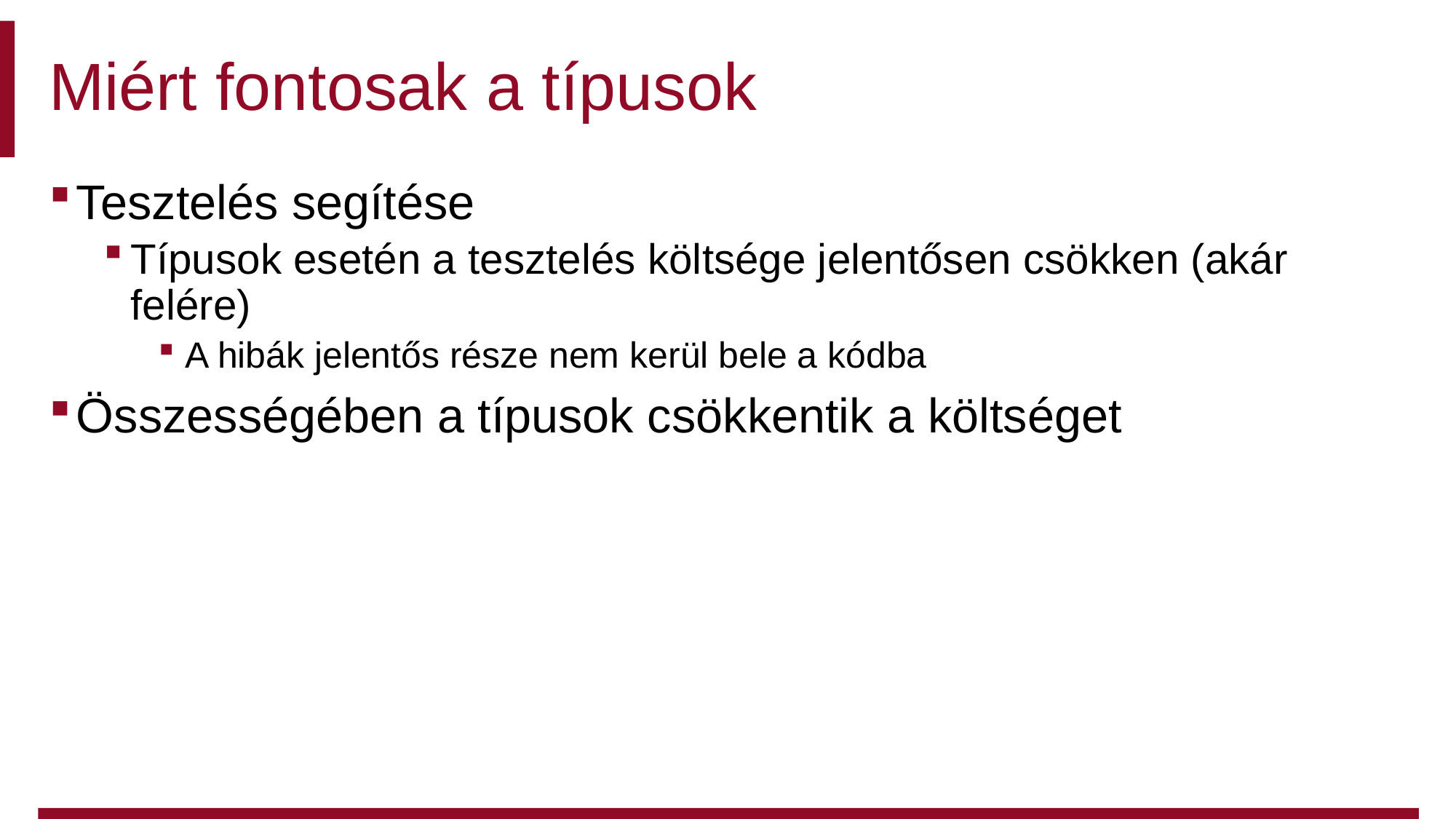

# Miért fontosak a típusok
Tesztelés segítése
Típusok esetén a tesztelés költsége jelentősen csökken (akár felére)
A hibák jelentős része nem kerül bele a kódba
Összességében a típusok csökkentik a költséget